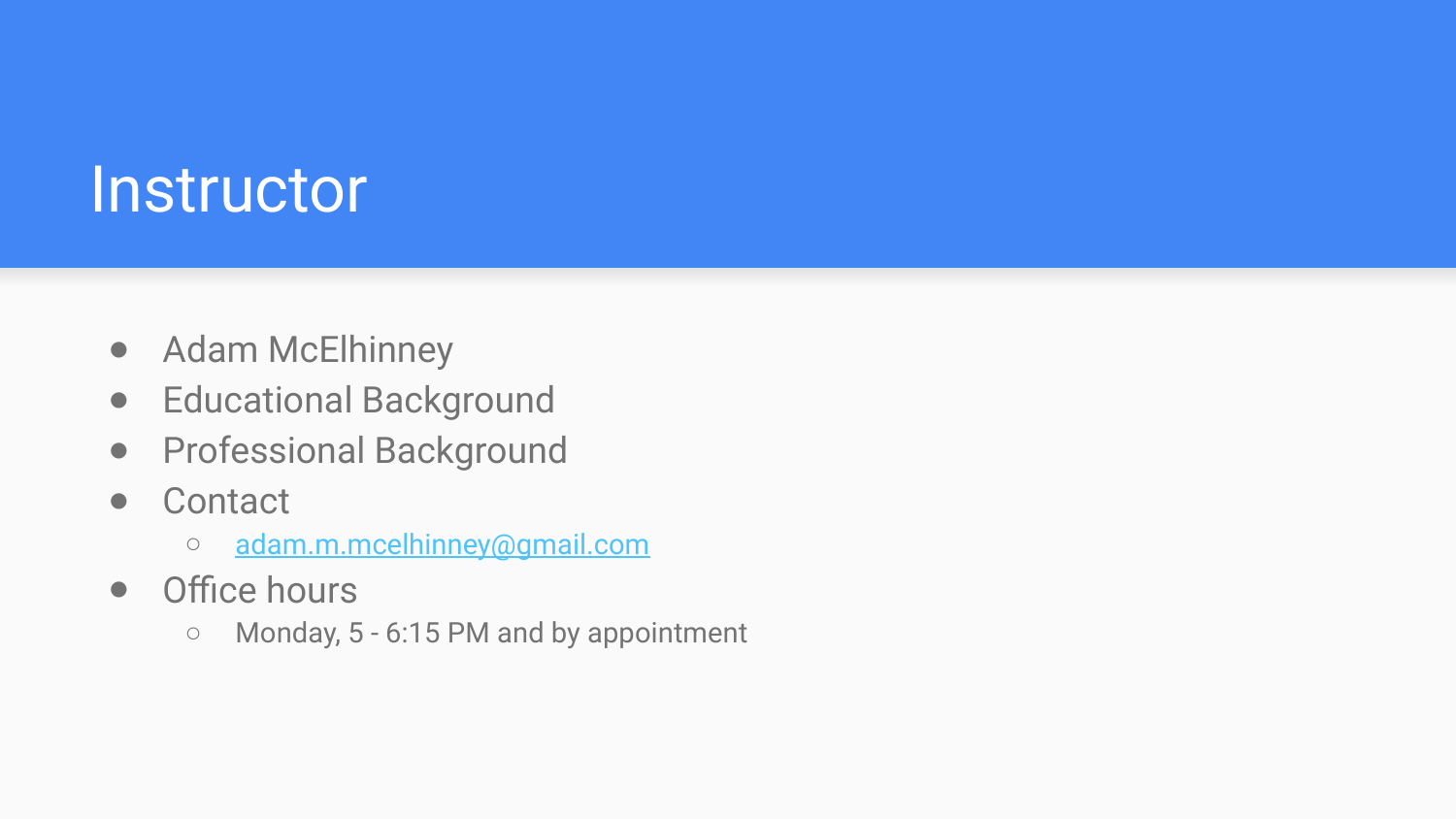

# Instructor
Adam McElhinney
Educational Background
Professional Background
Contact
adam.m.mcelhinney@gmail.com
Office hours
Monday, 5 - 6:15 PM and by appointment